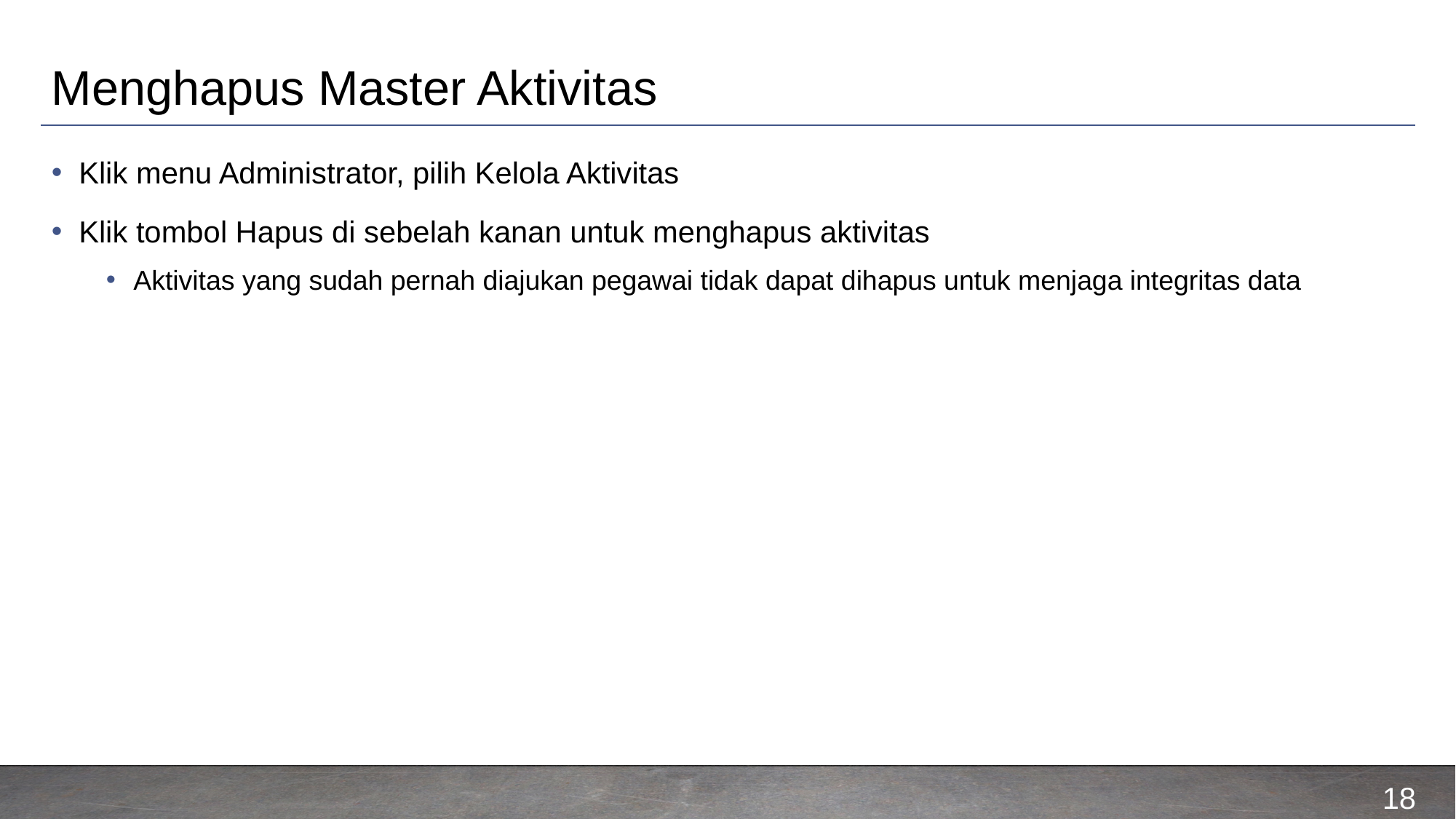

# Menghapus Master Aktivitas
Klik menu Administrator, pilih Kelola Aktivitas
Klik tombol Hapus di sebelah kanan untuk menghapus aktivitas
Aktivitas yang sudah pernah diajukan pegawai tidak dapat dihapus untuk menjaga integritas data